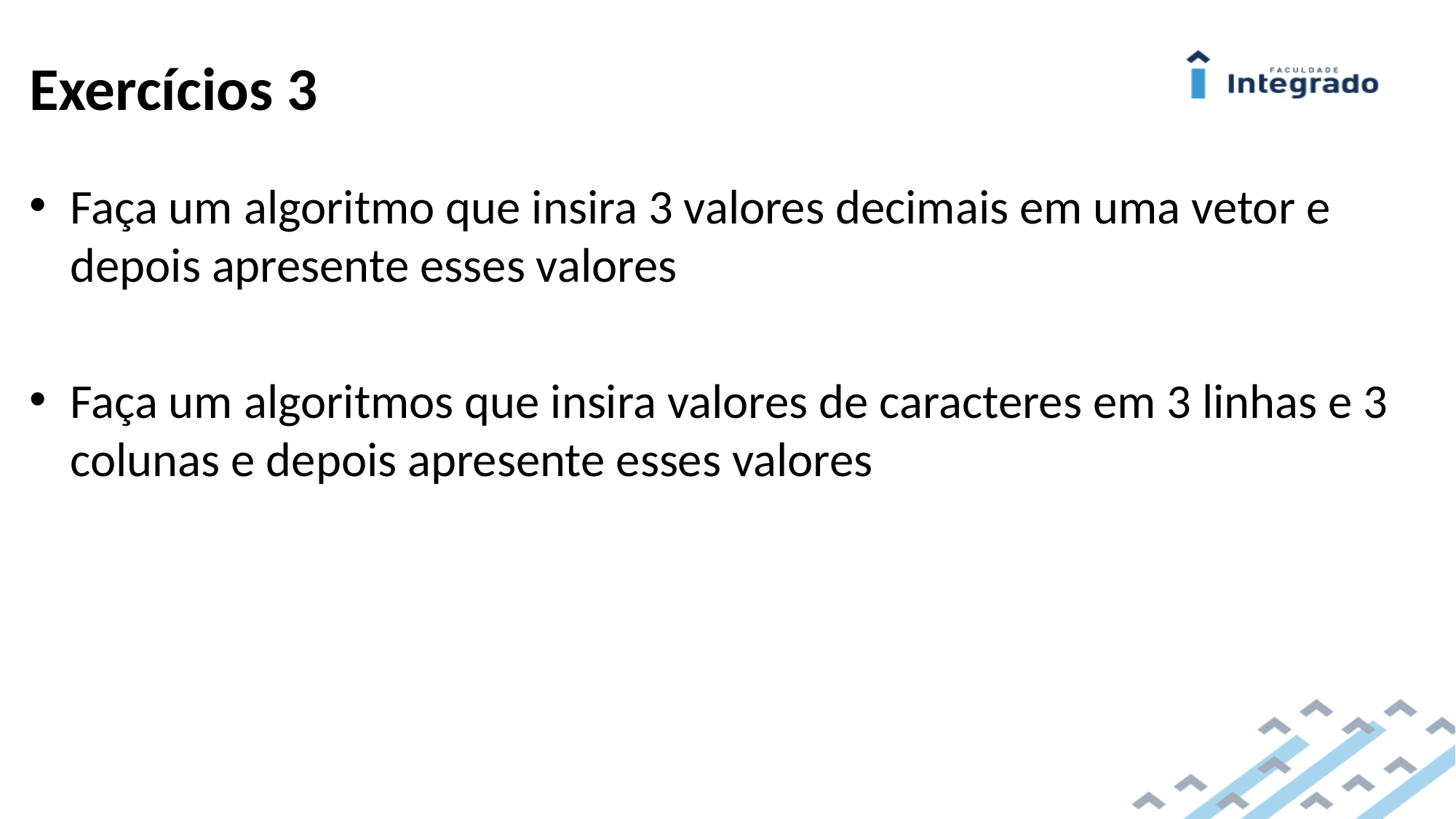

# Exercícios 3
Faça um algoritmo que insira 3 valores decimais em uma vetor e depois apresente esses valores

Faça um algoritmos que insira valores de caracteres em 3 linhas e 3 colunas e depois apresente esses valores